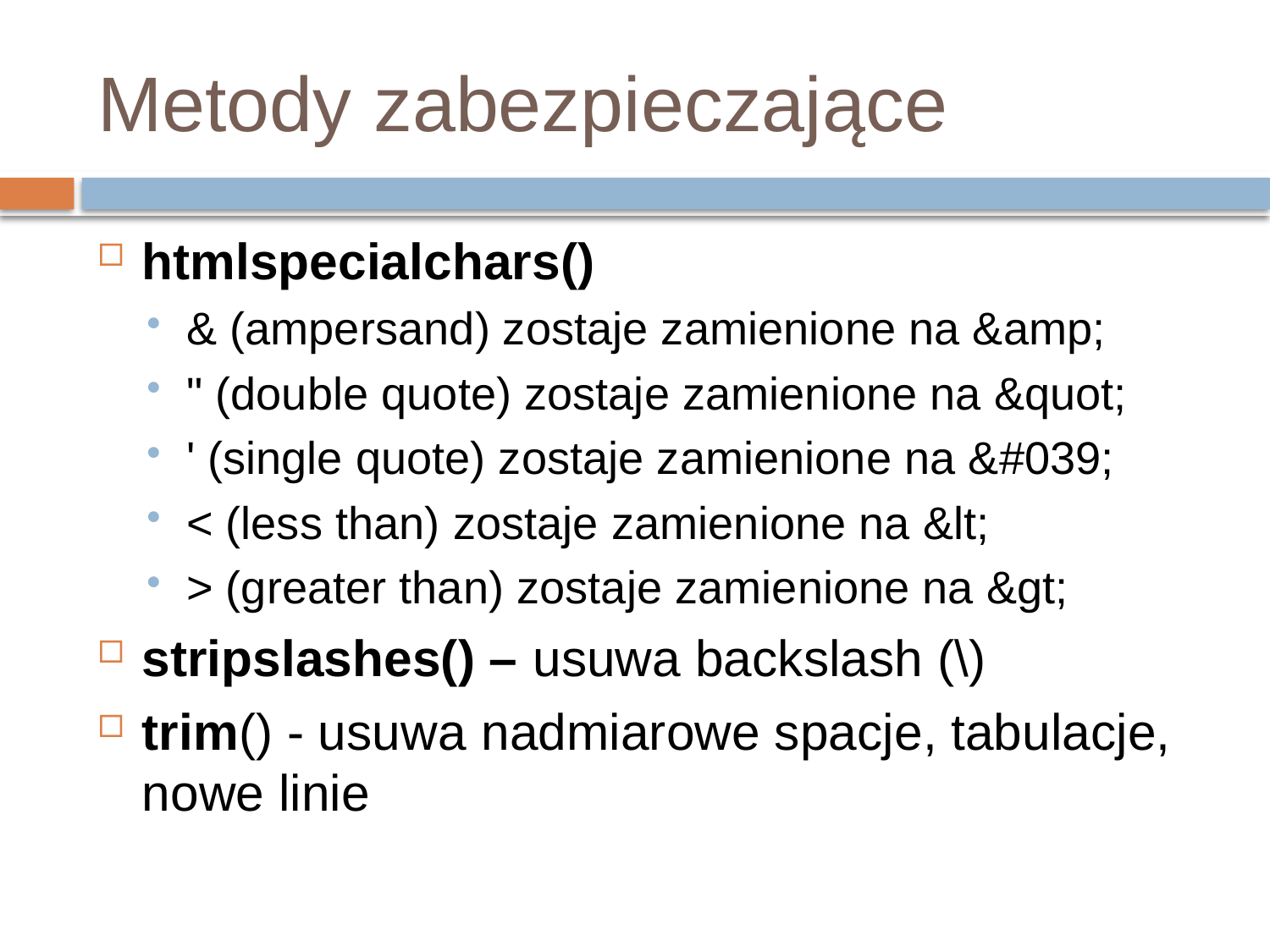

# Metody zabezpieczające
htmlspecialchars()
& (ampersand) zostaje zamienione na &amp;
" (double quote) zostaje zamienione na &quot;
' (single quote) zostaje zamienione na &#039;
< (less than) zostaje zamienione na &lt;
> (greater than) zostaje zamienione na &gt;
stripslashes() – usuwa backslash (\)
trim() - usuwa nadmiarowe spacje, tabulacje, nowe linie